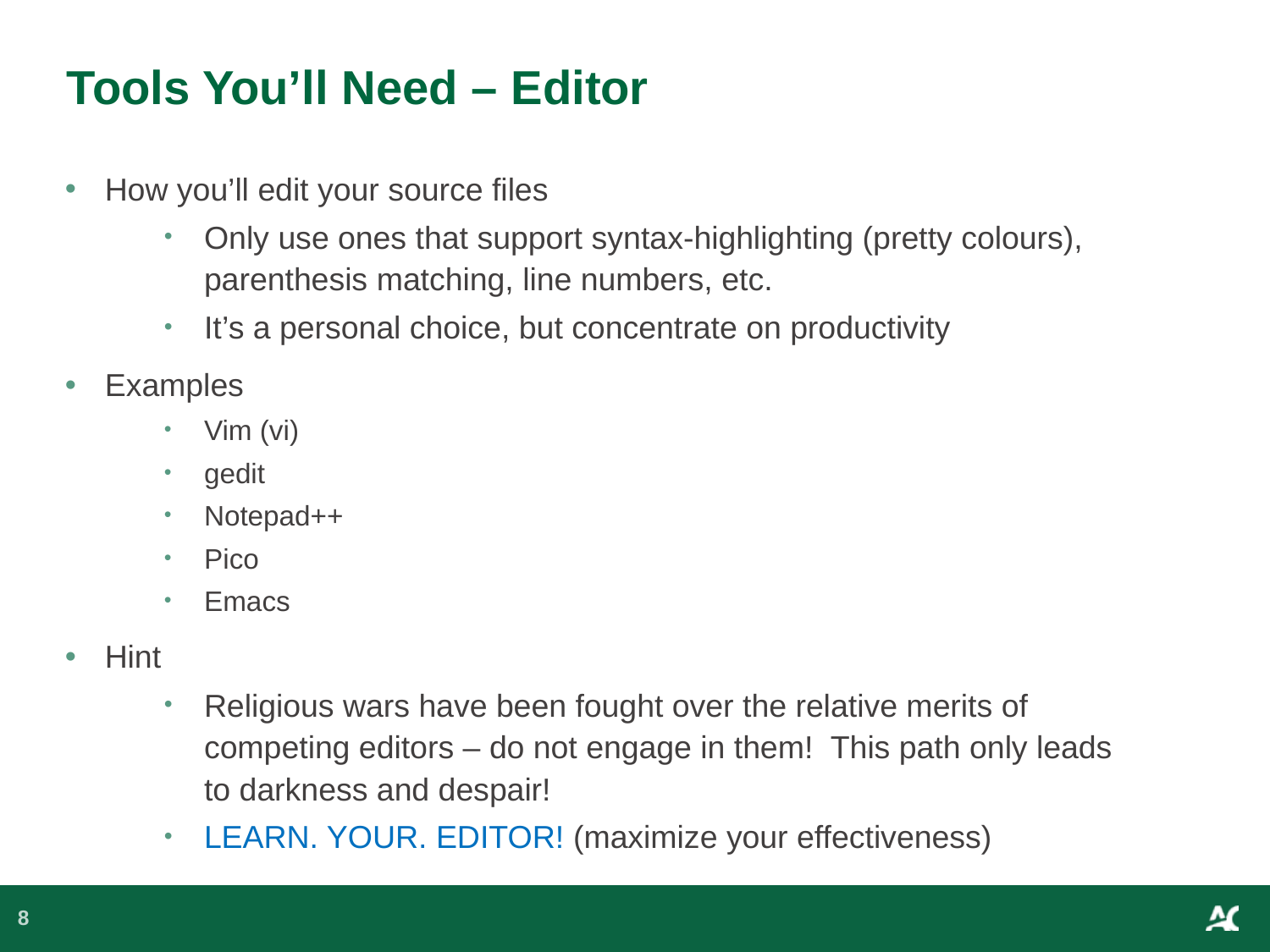

# Tools You’ll Need – Editor
How you’ll edit your source files
Only use ones that support syntax-highlighting (pretty colours), parenthesis matching, line numbers, etc.
It’s a personal choice, but concentrate on productivity
Examples
Vim (vi)
gedit
Notepad++
Pico
Emacs
Hint
Religious wars have been fought over the relative merits of competing editors – do not engage in them!  This path only leads to darkness and despair!
LEARN. YOUR. EDITOR! (maximize your effectiveness)
8